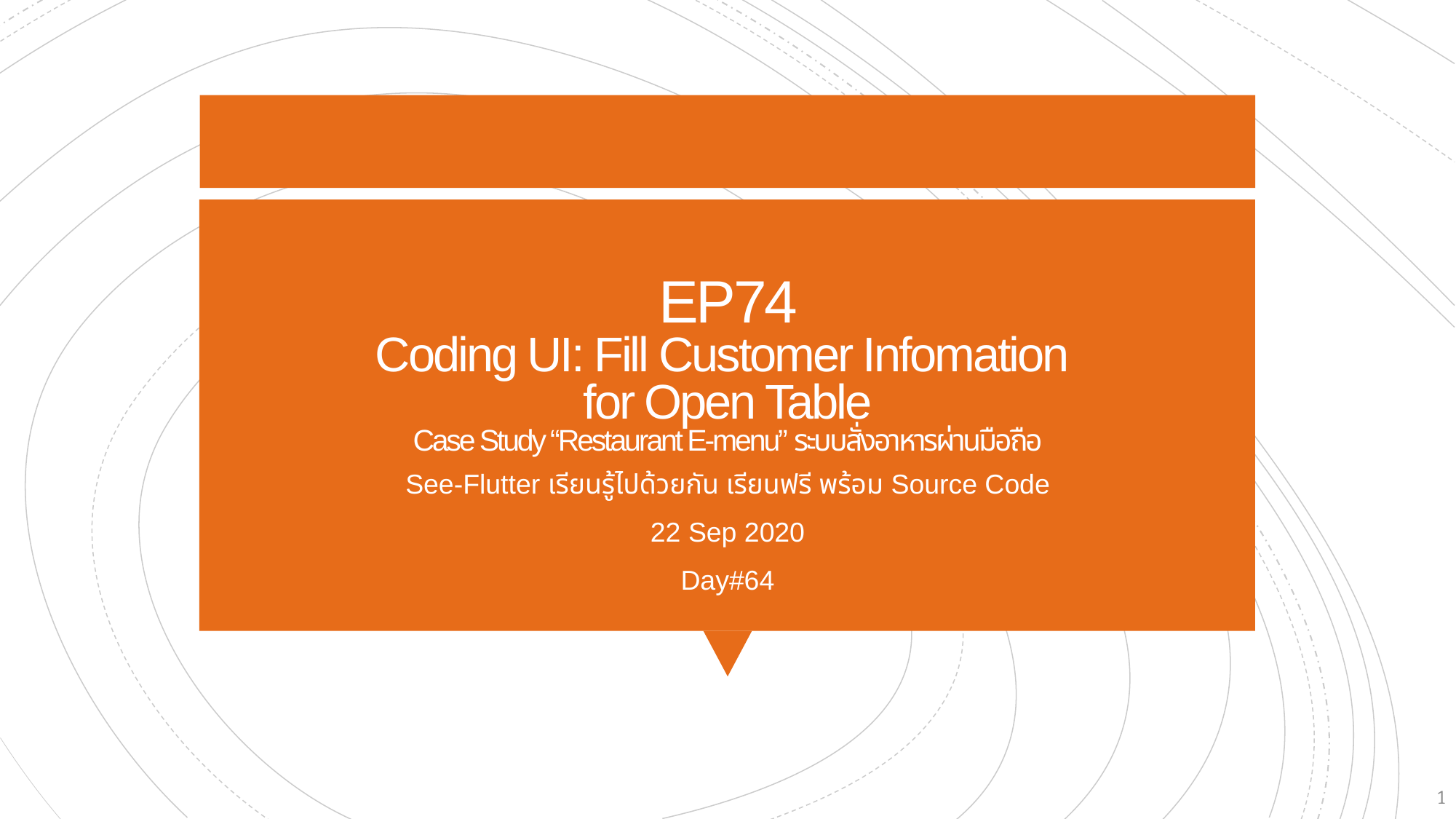

# EP74 Coding UI: Fill Customer Infomation for Open Table Case Study “Restaurant E-menu” ระบบสั่งอาหารผ่านมือถือ
See-Flutter เรียนรู้ไปด้วยกัน เรียนฟรี พร้อม Source Code
22 Sep 2020
Day#64
1